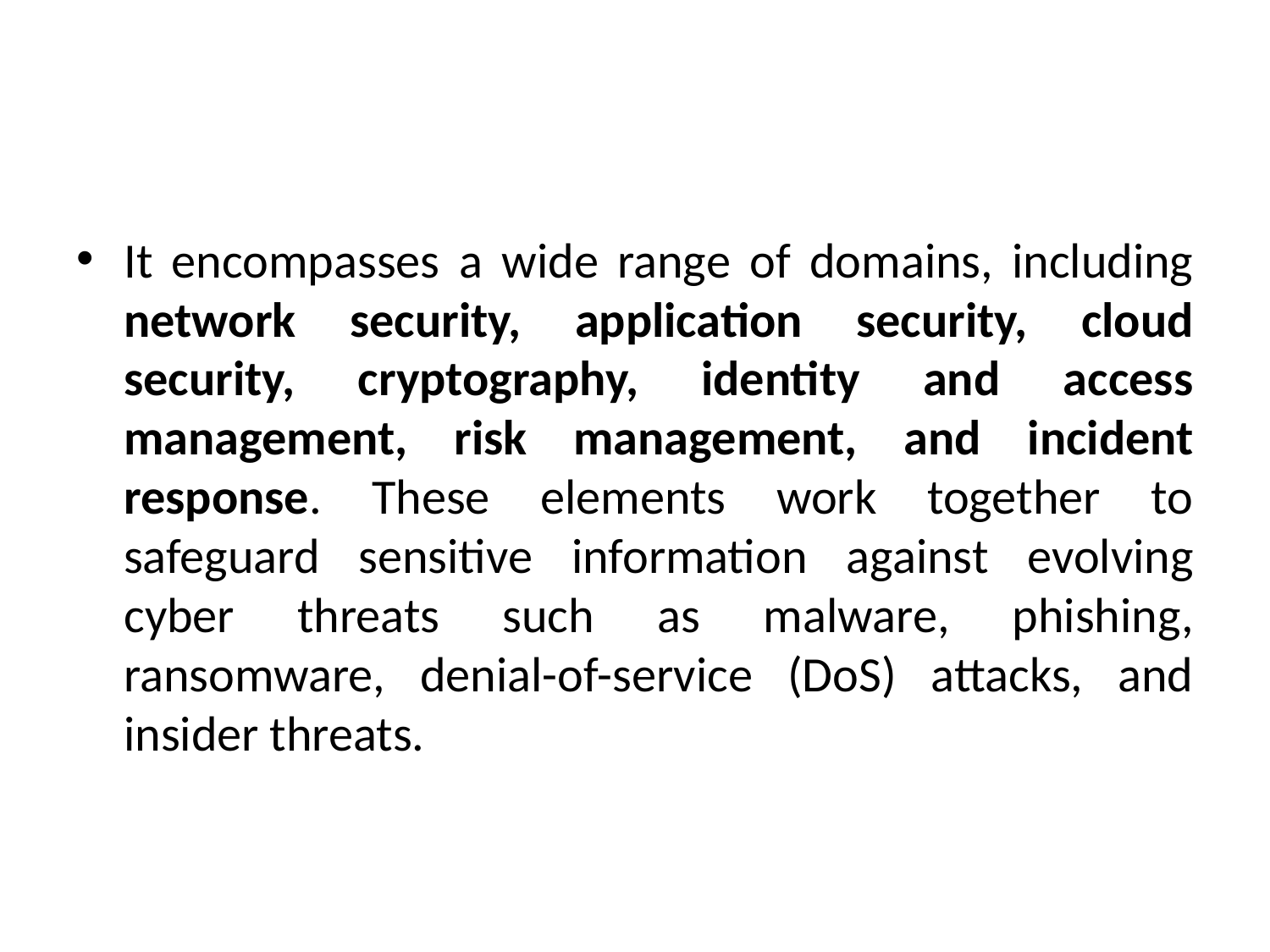

#
It encompasses a wide range of domains, including network security, application security, cloud security, cryptography, identity and access management, risk management, and incident response. These elements work together to safeguard sensitive information against evolving cyber threats such as malware, phishing, ransomware, denial-of-service (DoS) attacks, and insider threats.